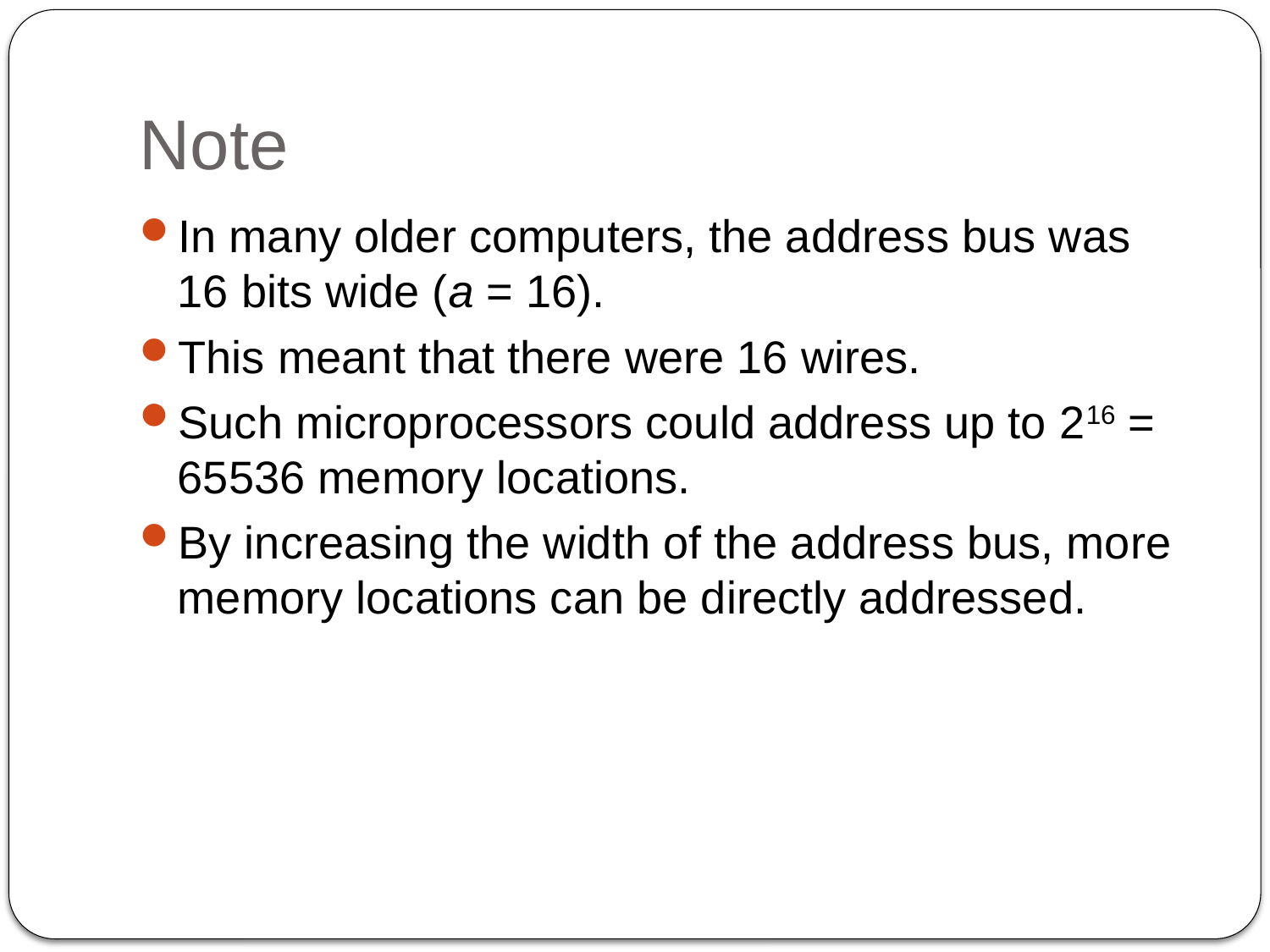

# Note
In many older computers, the address bus was 16 bits wide (a = 16).
This meant that there were 16 wires.
Such microprocessors could address up to 216 = 65536 memory locations.
By increasing the width of the address bus, more memory locations can be directly addressed.